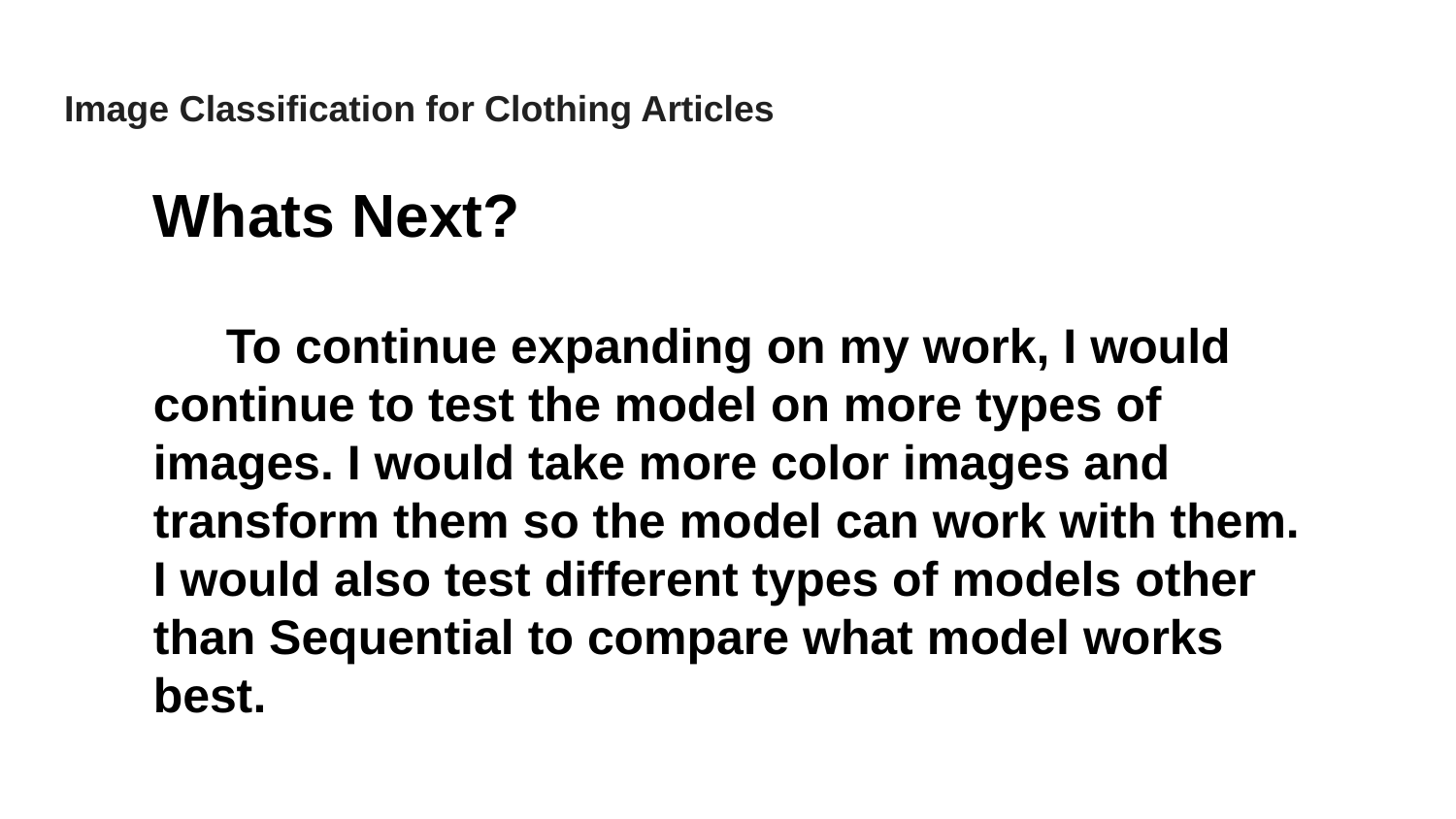

Adam Astor
Adam Astor
Image Classification for Clothing Articles
Whats Next?
To continue expanding on my work, I would continue to test the model on more types of images. I would take more color images and transform them so the model can work with them. I would also test different types of models other than Sequential to compare what model works best.
Predicting real estate prices in California